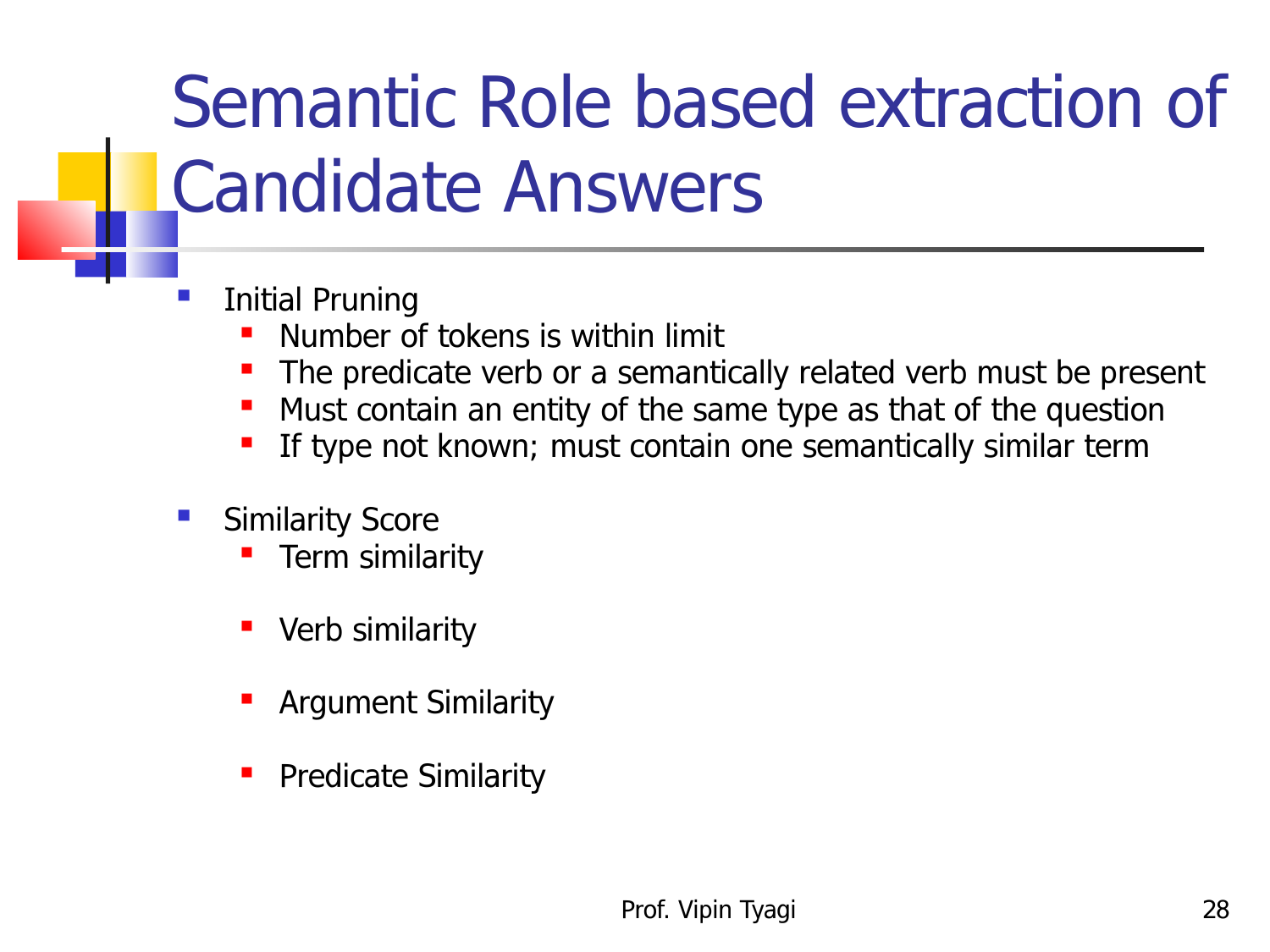

Semantic Role based extraction of Candidate Answers
Initial Pruning
Number of tokens is within limit
The predicate verb or a semantically related verb must be present
Must contain an entity of the same type as that of the question
If type not known; must contain one semantically similar term

Similarity Score
Term similarity

Verb similarity

Argument Similarity

Predicate Similarity
Prof. Vipin Tyagi
28